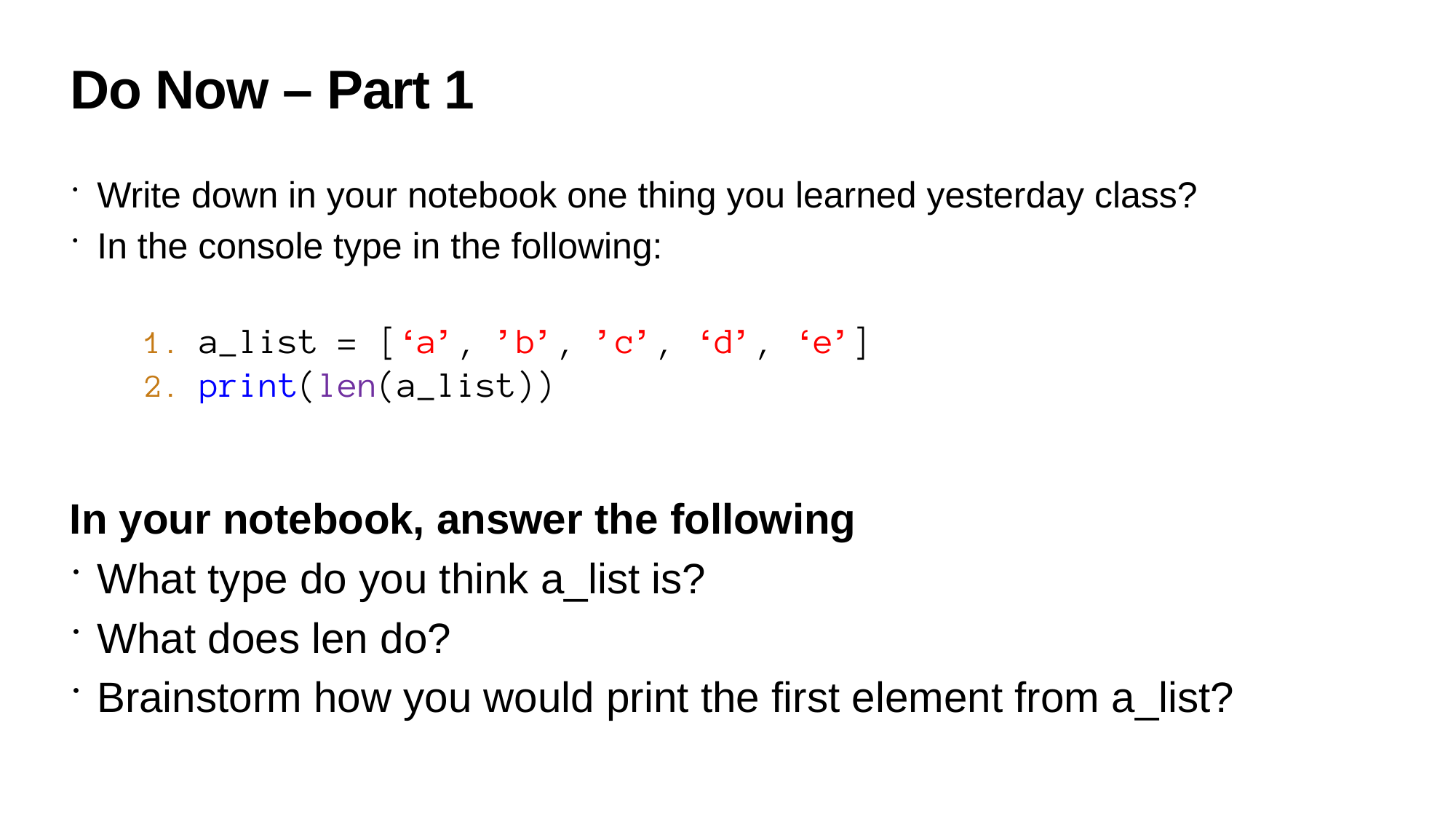

# Do Now – Part 1
Write down in your notebook one thing you learned yesterday class?
In the console type in the following:

a_list = [‘a’, ’b’, ’c’, ‘d’, ‘e’]
print(len(a_list))

In your notebook, answer the following
What type do you think a_list is?
What does len do?
Brainstorm how you would print the first element from a_list?